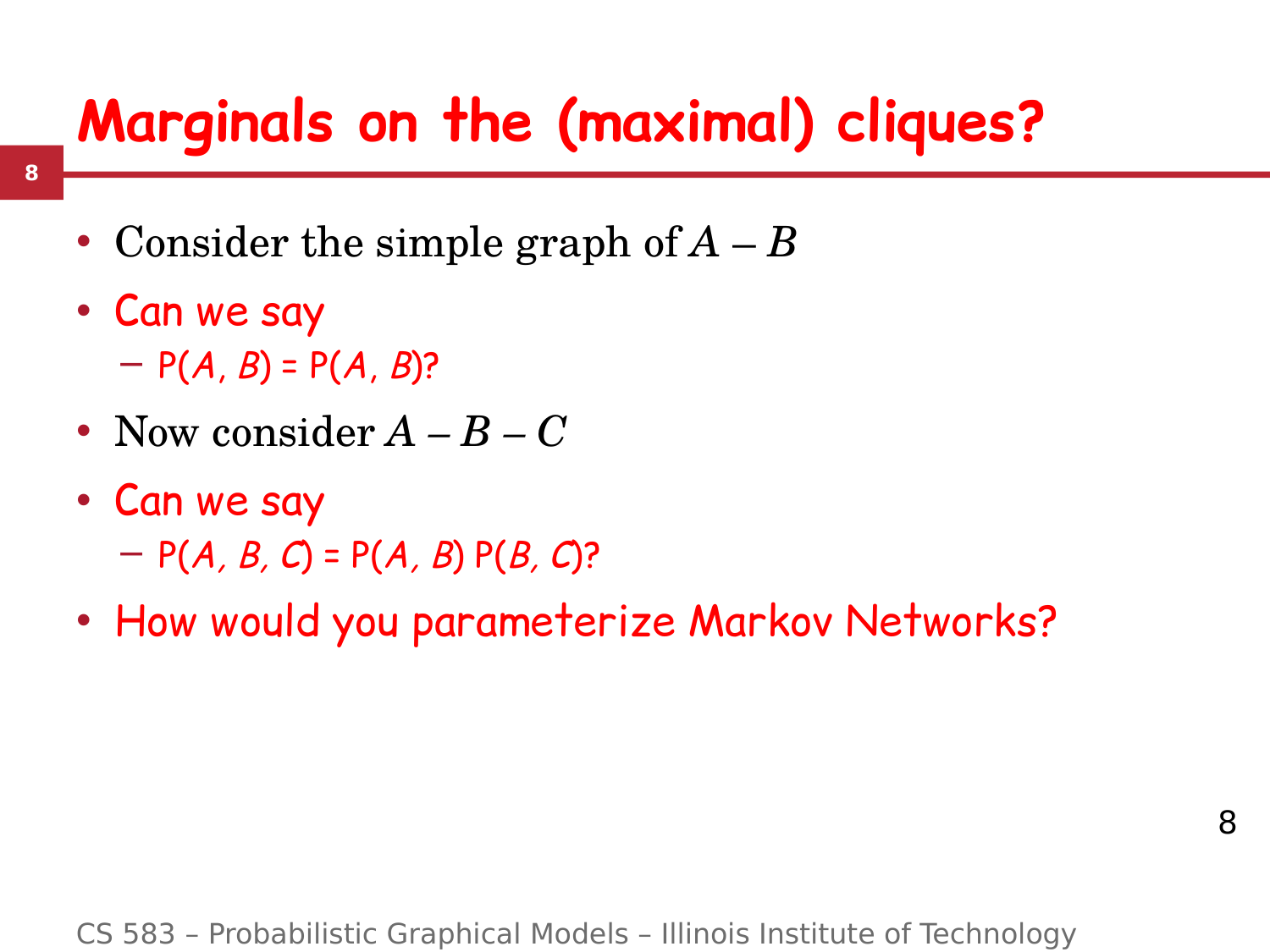

# Marginals on the (maximal) cliques?
Consider the simple graph of A – B
Can we say
P(A, B) = P(A, B)?
Now consider A – B – C
Can we say
P(A, B, C) = P(A, B) P(B, C)?
How would you parameterize Markov Networks?
8
CS 583 – Probabilistic Graphical Models – Illinois Institute of Technology